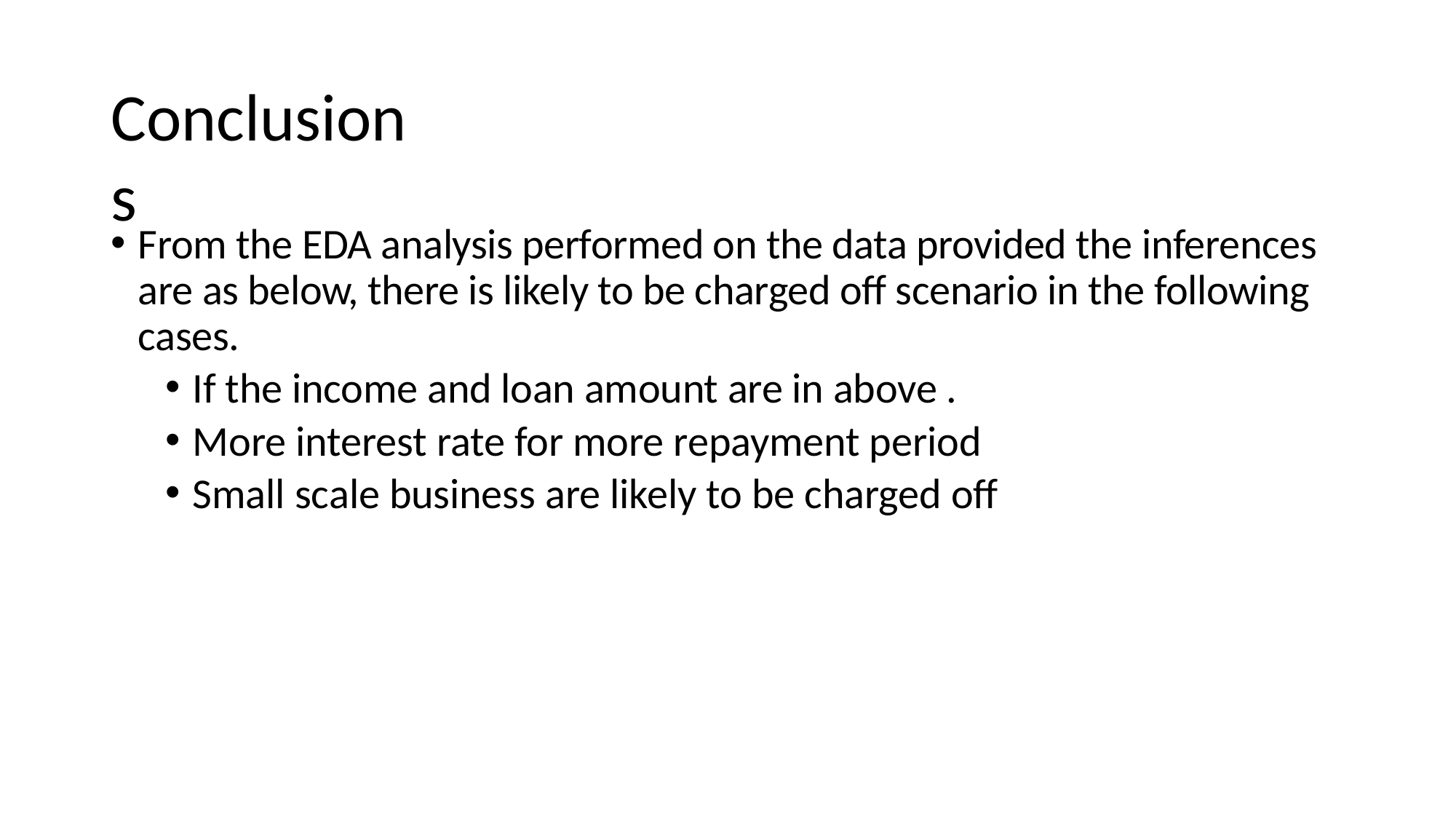

# Conclusions
From the EDA analysis performed on the data provided the inferences are as below, there is likely to be charged off scenario in the following cases.
If the income and loan amount are in above .
More interest rate for more repayment period
Small scale business are likely to be charged off